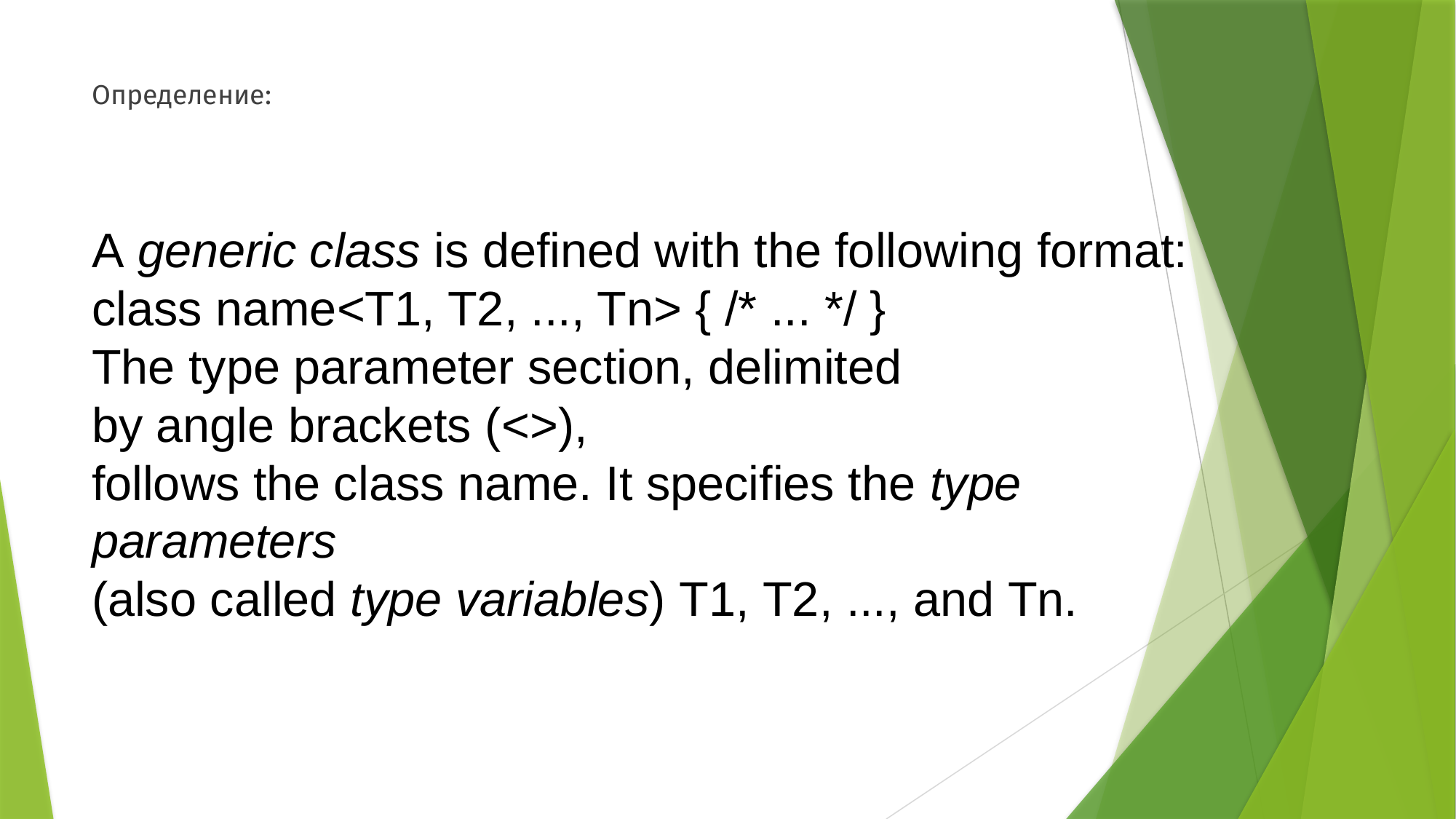

Определение:
# A generic class is defined with the following format:
class name<T1, T2, ..., Tn> { /* ... */ }
The type parameter section, delimited
by angle brackets (<>),
follows the class name. It specifies the type
parameters 
(also called type variables) T1, T2, ..., and Tn.